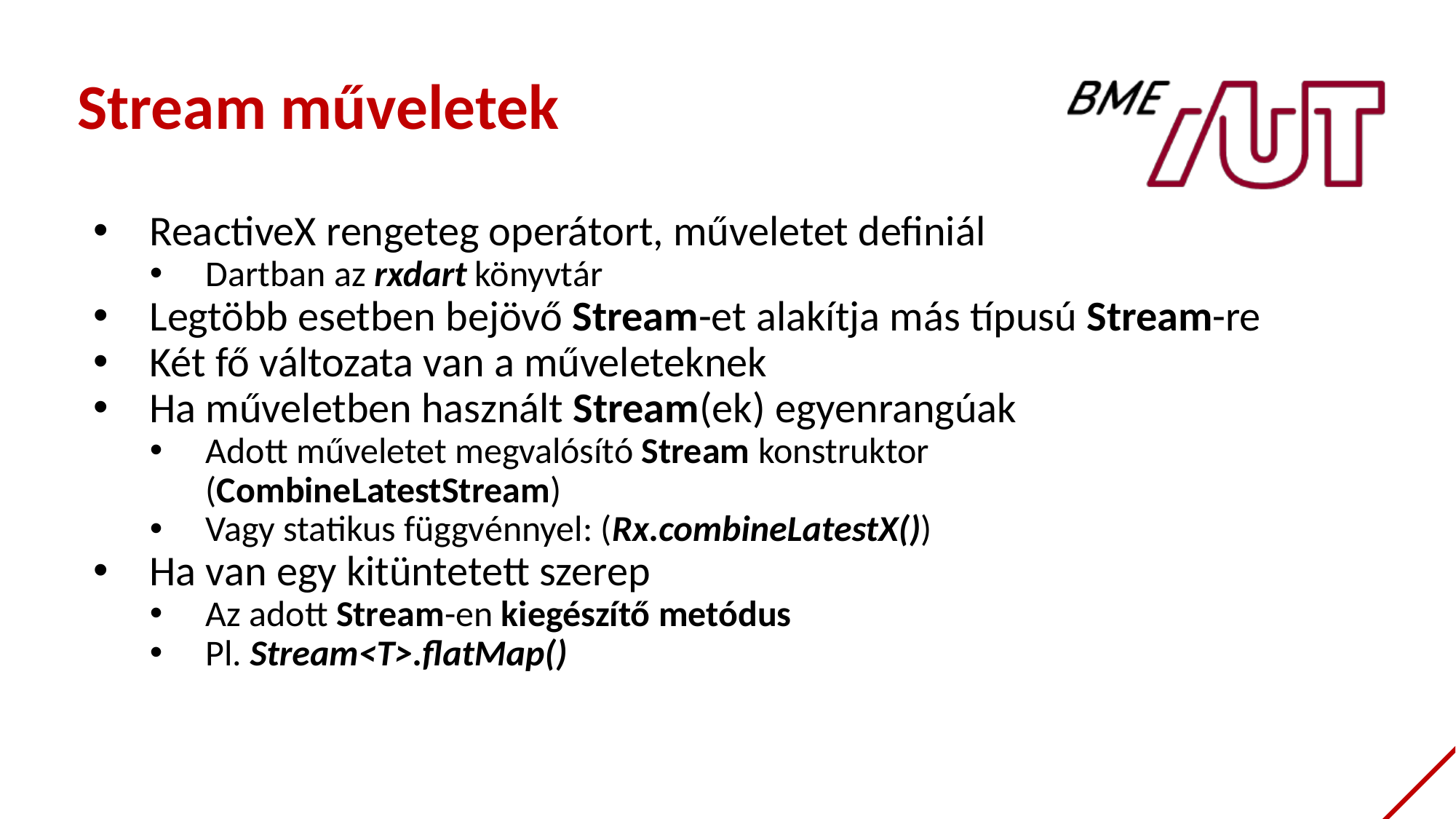

Stream műveletek
ReactiveX rengeteg operátort, műveletet definiál
Dartban az rxdart könyvtár
Legtöbb esetben bejövő Stream-et alakítja más típusú Stream-re
Két fő változata van a műveleteknek
Ha műveletben használt Stream(ek) egyenrangúak
Adott műveletet megvalósító Stream konstruktor (CombineLatestStream)
Vagy statikus függvénnyel: (Rx.combineLatestX())
Ha van egy kitüntetett szerep
Az adott Stream-en kiegészítő metódus
Pl. Stream<T>.flatMap()